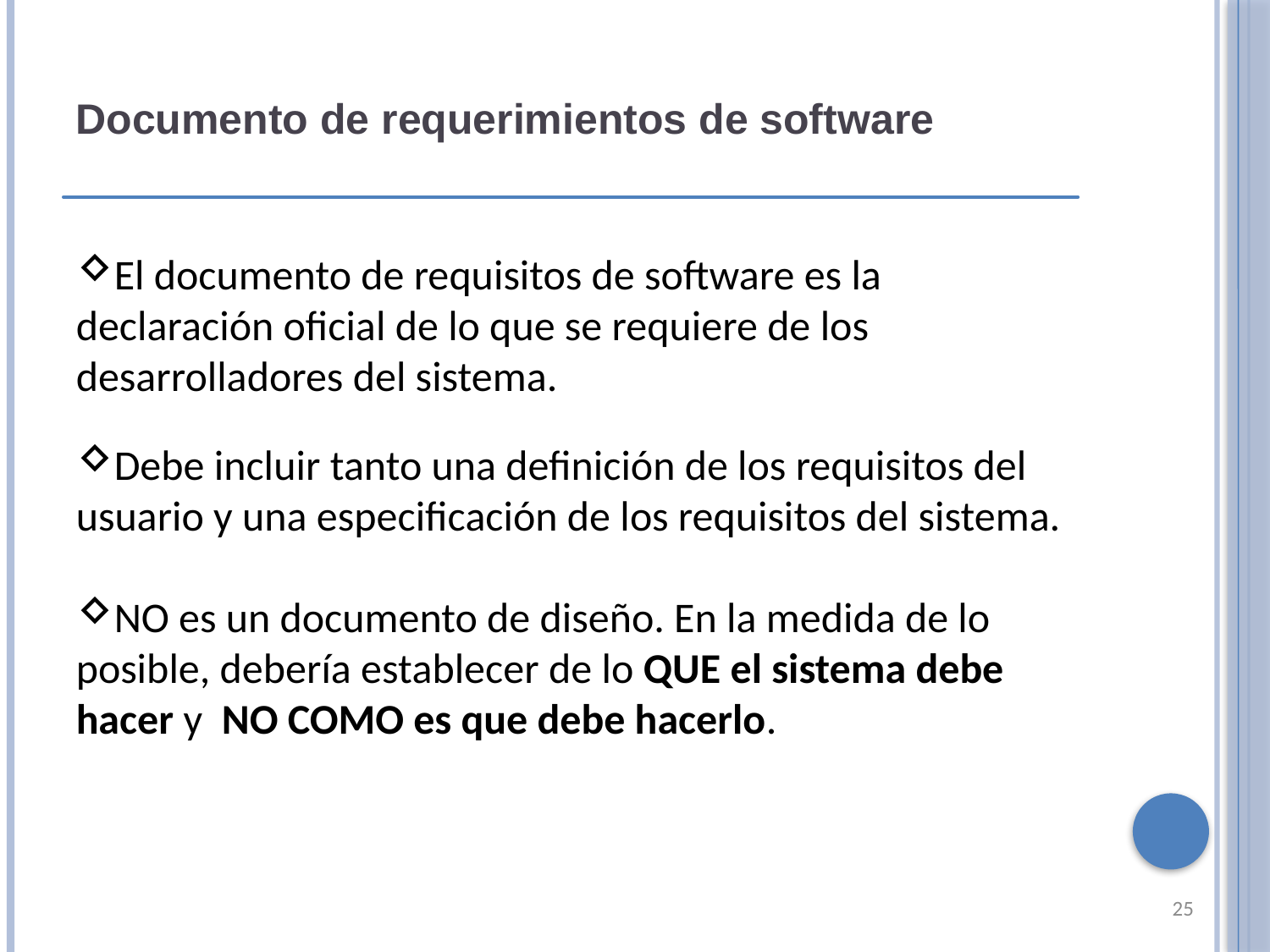

Documento de requerimientos de software

El documento de requisitos de software es la declaración oficial de lo que se requiere de los desarrolladores del sistema.

Debe incluir tanto una definición de los requisitos del usuario y una especificación de los requisitos del sistema.

NO es un documento de diseño. En la medida de lo posible, debería establecer de lo QUE el sistema debe hacer y  NO COMO es que debe hacerlo.
25